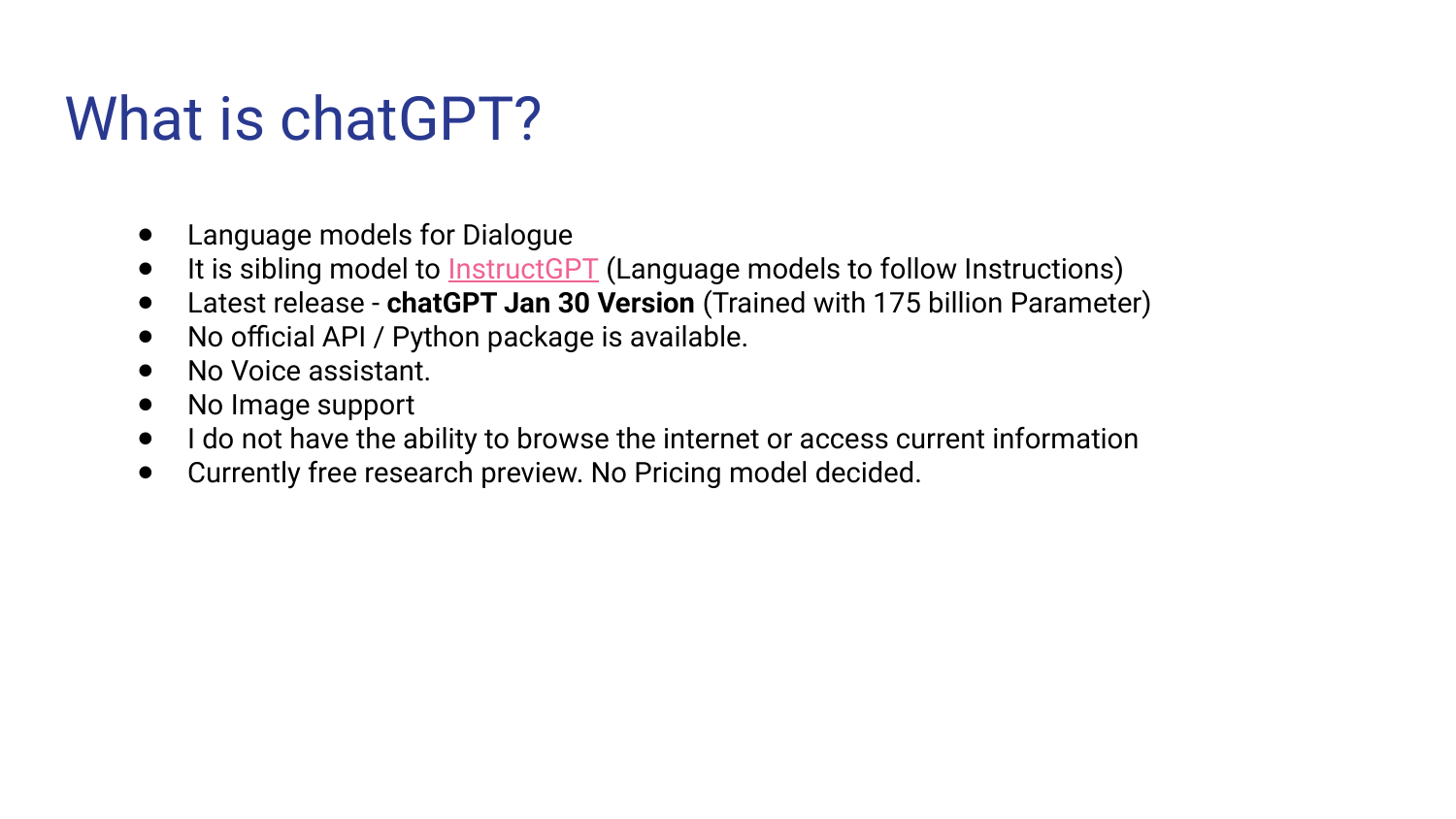

# What is chatGPT?
Language models for Dialogue
It is sibling model to InstructGPT (Language models to follow Instructions)
Latest release - chatGPT Jan 30 Version (Trained with 175 billion Parameter)
No official API / Python package is available.
No Voice assistant.
No Image support
I do not have the ability to browse the internet or access current information
Currently free research preview. No Pricing model decided.